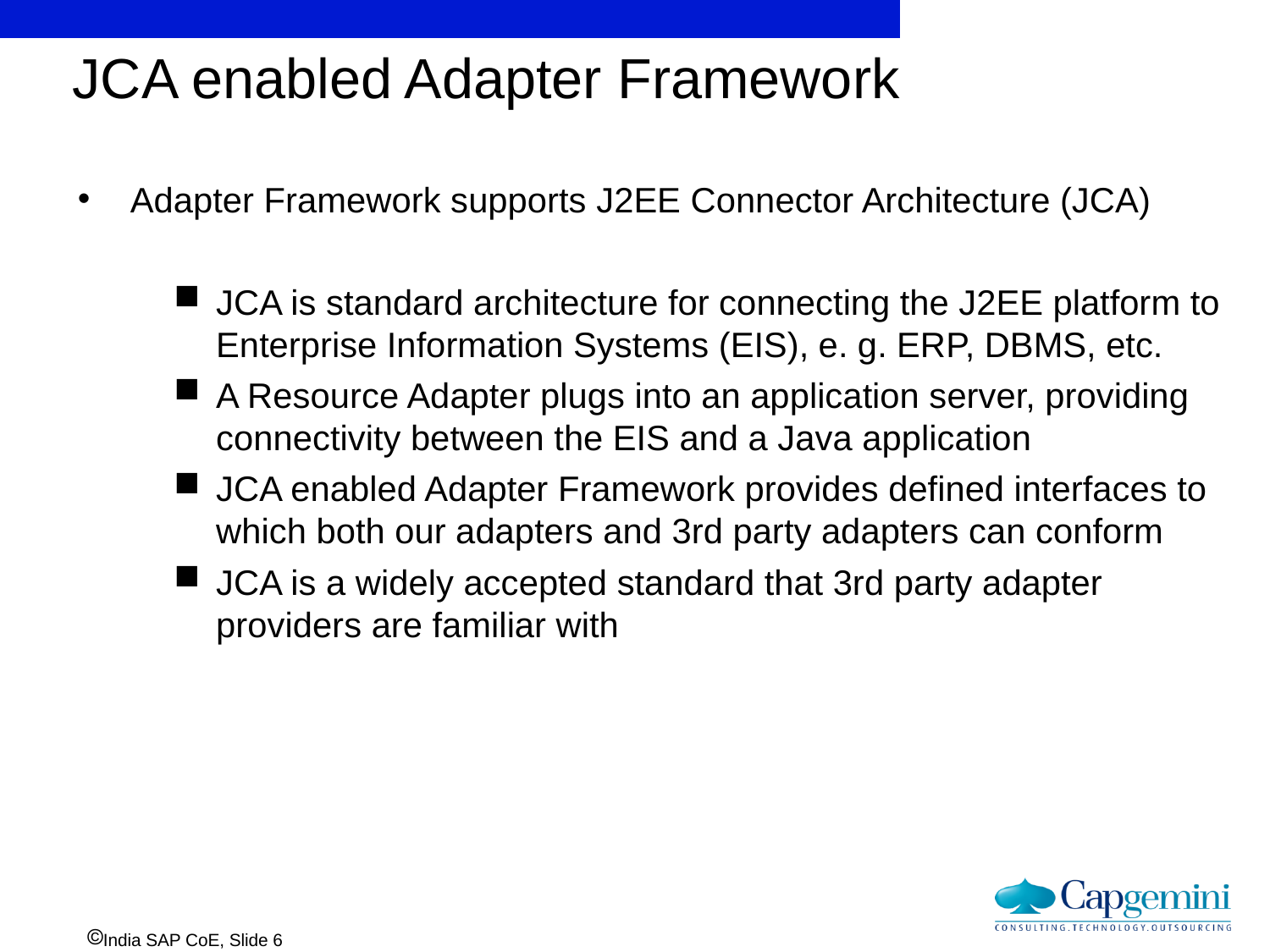

JCA enabled Adapter Framework
Adapter Framework supports J2EE Connector Architecture (JCA)

JCA is standard architecture for connecting the J2EE platform to Enterprise Information Systems (EIS), e. g. ERP, DBMS, etc.
A Resource Adapter plugs into an application server, providing connectivity between the EIS and a Java application
JCA enabled Adapter Framework provides defined interfaces to which both our adapters and 3rd party adapters can conform
JCA is a widely accepted standard that 3rd party adapter providers are familiar with